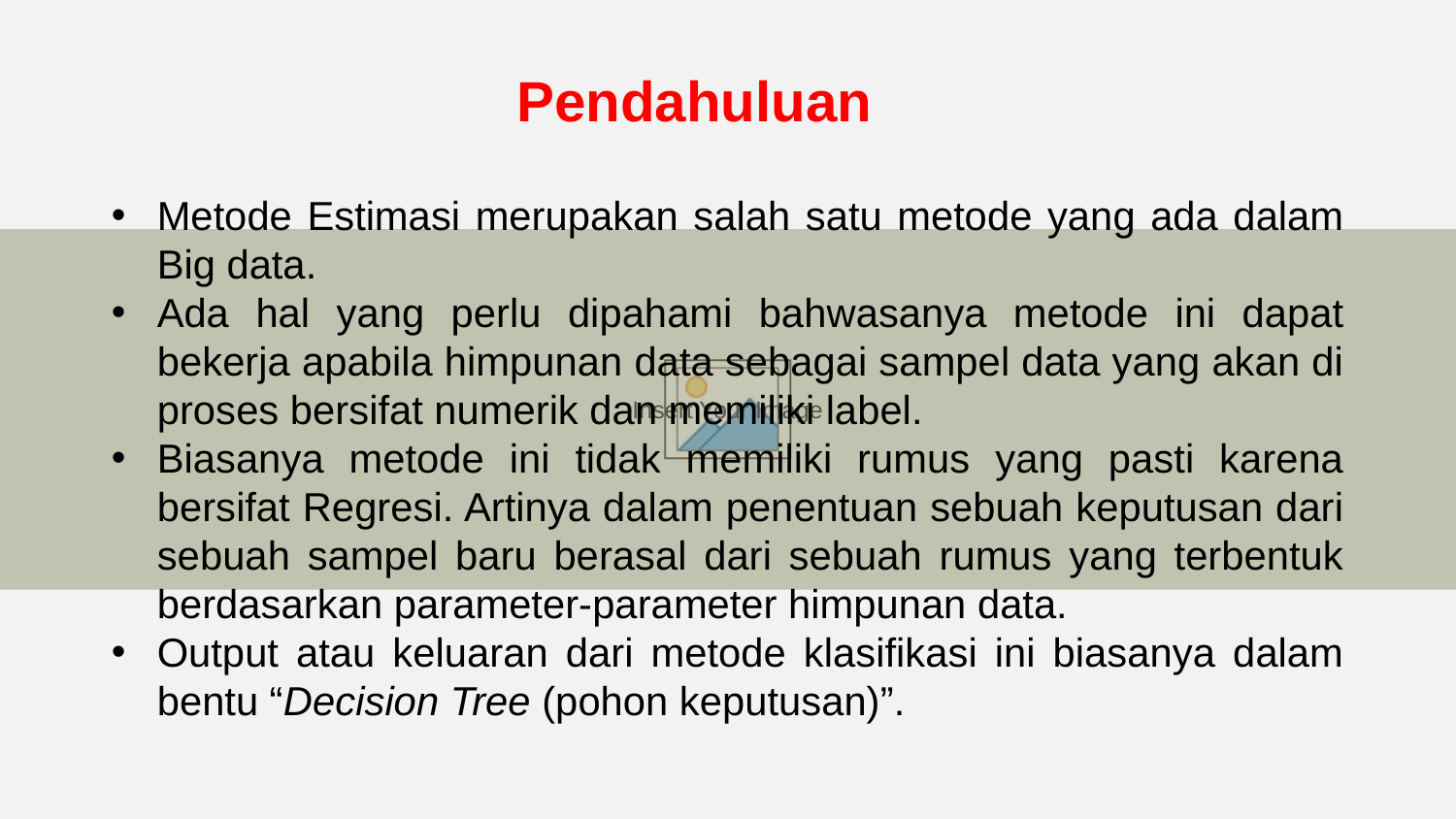

Pendahuluan
Metode Estimasi merupakan salah satu metode yang ada dalam Big data.
Ada hal yang perlu dipahami bahwasanya metode ini dapat bekerja apabila himpunan data sebagai sampel data yang akan di proses bersifat numerik dan memiliki label.
Biasanya metode ini tidak memiliki rumus yang pasti karena bersifat Regresi. Artinya dalam penentuan sebuah keputusan dari sebuah sampel baru berasal dari sebuah rumus yang terbentuk berdasarkan parameter-parameter himpunan data.
Output atau keluaran dari metode klasifikasi ini biasanya dalam bentu “Decision Tree (pohon keputusan)”.